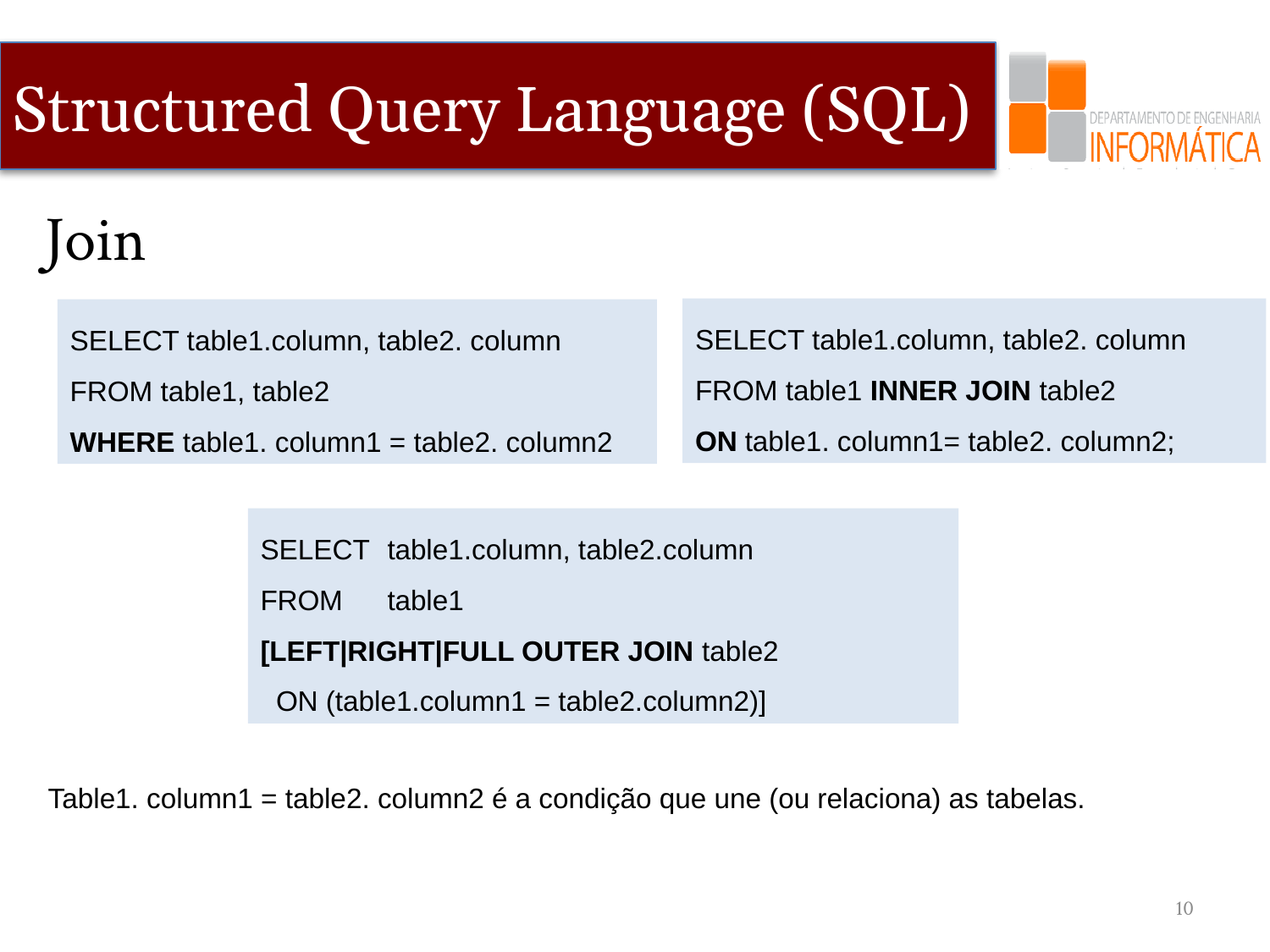

# Join
SELECT table1.column, table2. column
FROM table1 INNER JOIN table2
ON table1. column1= table2. column2;
SELECT table1.column, table2. column
FROM table1, table2
WHERE table1. column1 = table2. column2
SELECT	table1.column, table2.column
FROM	table1
[LEFT|RIGHT|FULL OUTER JOIN table2
  ON (table1.column1 = table2.column2)]
Table1. column1 = table2. column2 é a condição que une (ou relaciona) as tabelas.
10